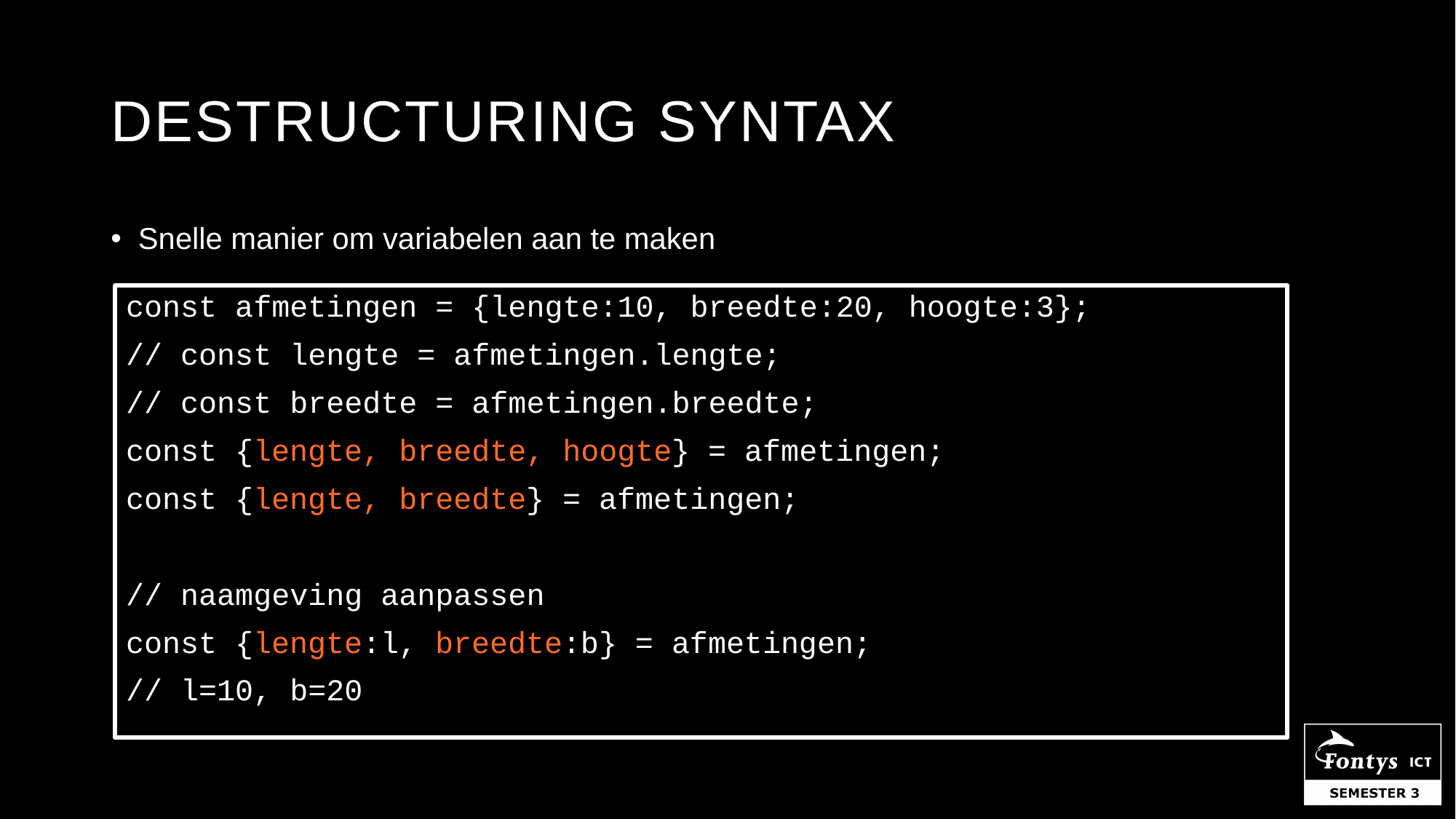

# DESTRUCTURING sYNTAX
Snelle manier om variabelen aan te maken

const afmetingen = {lengte:10, breedte:20, hoogte:3};
// const lengte = afmetingen.lengte;
// const breedte = afmetingen.breedte;
const {lengte, breedte, hoogte} = afmetingen;
const {lengte, breedte} = afmetingen;

// naamgeving aanpassen
const {lengte:l, breedte:b} = afmetingen;
// l=10, b=20